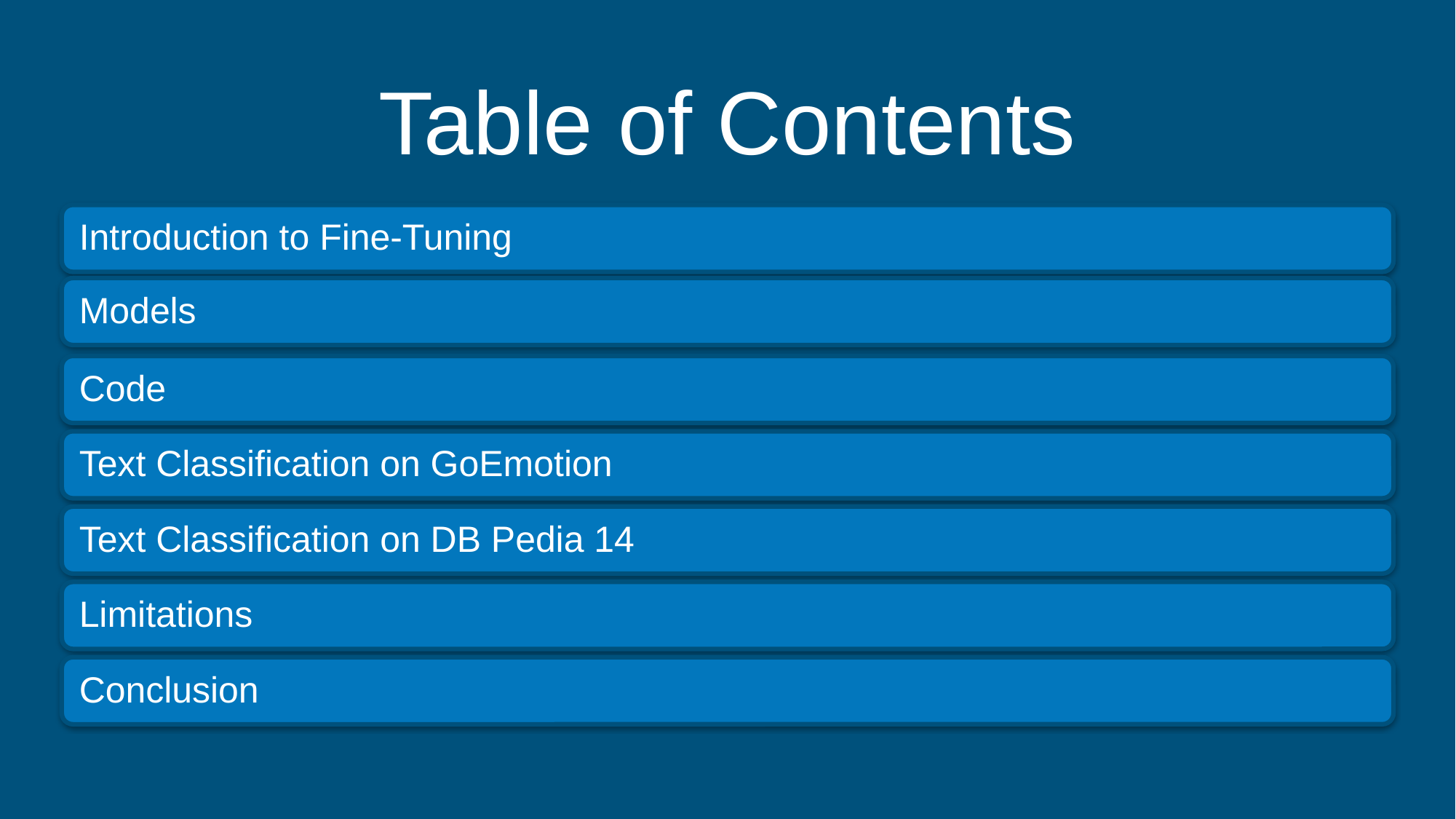

# Table of Contents
Introduction to Fine-Tuning
Models
Code
Text Classification on GoEmotion
Text Classification on DB Pedia 14
Limitations
Conclusion